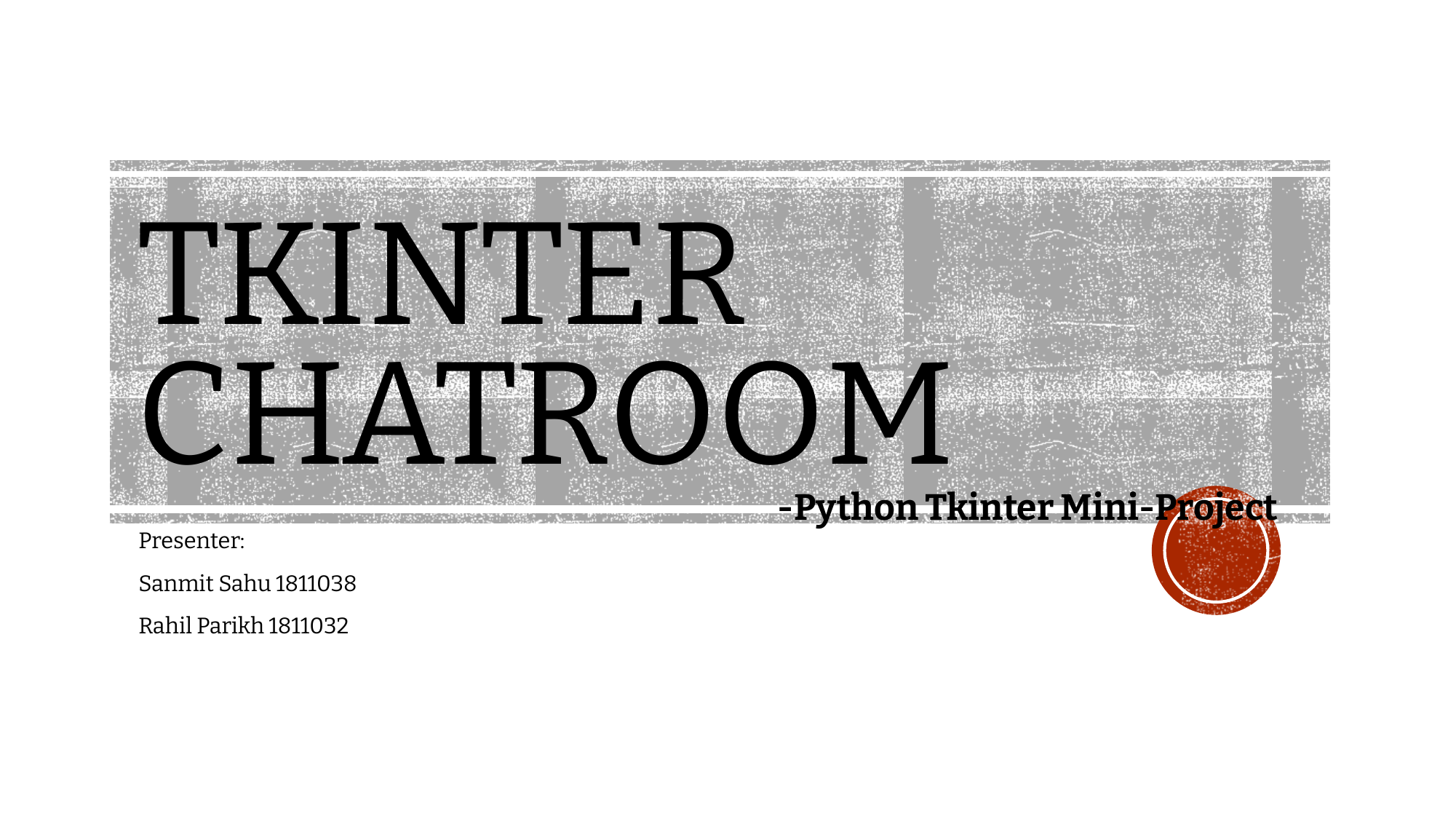

# TKINTER CHATROOM
-Python Tkinter Mini-Project
Presenter:
Sanmit Sahu 1811038
Rahil Parikh 1811032